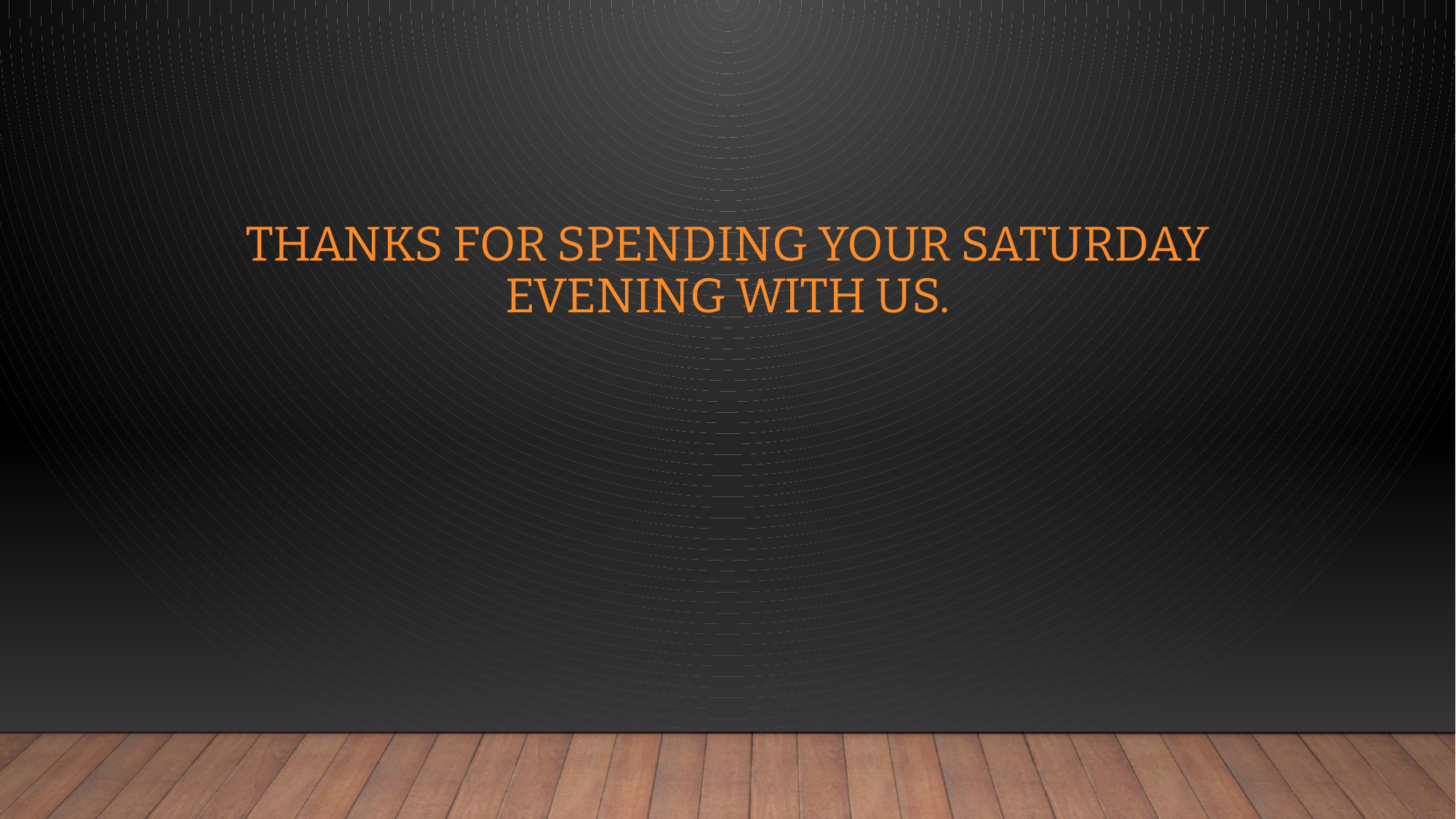

# Thanks for spending your Saturday evening with us.